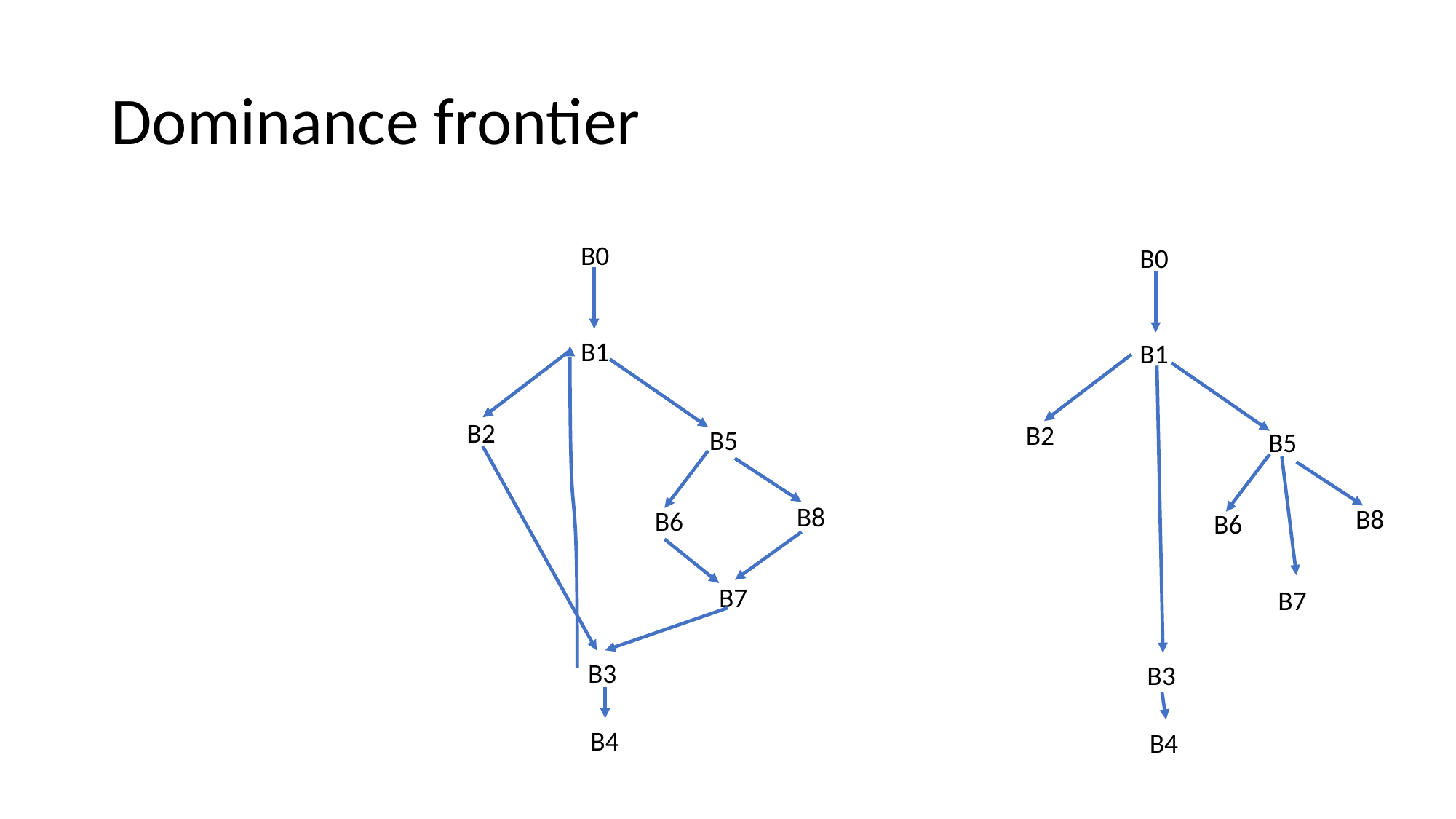

# Dominance frontier

B0
B0
B1
B1
B2
B2
B5
B5
B8
B8
B6
B6
B7
B7
B3
B3
B4
B4